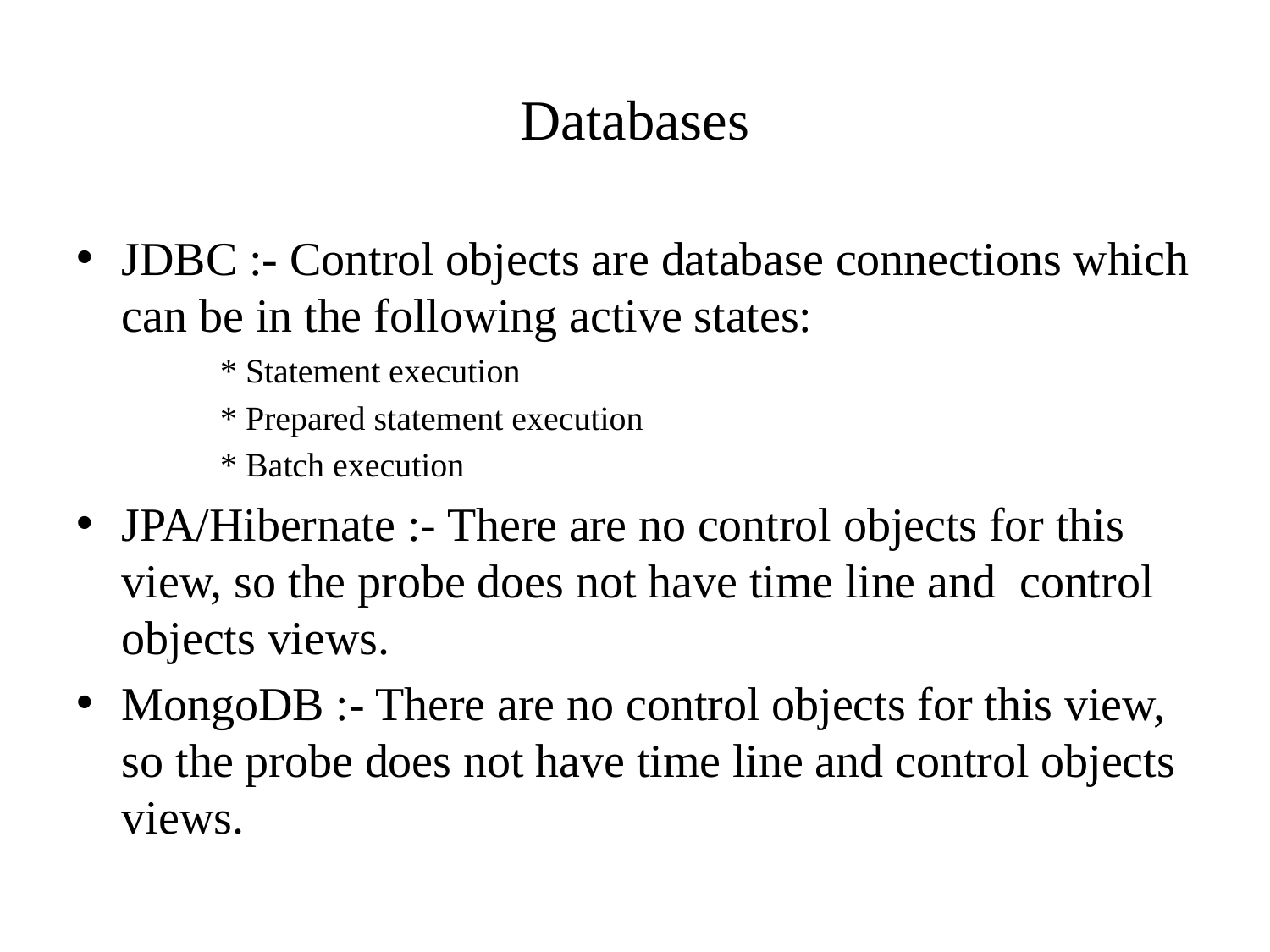

# Databases
JDBC :- Control objects are database connections which can be in the following active states:
                 * Statement execution
                 * Prepared statement execution
                 * Batch execution
JPA/Hibernate :- There are no control objects for this view, so the probe does not have time line and  control objects views.
MongoDB :- There are no control objects for this view, so the probe does not have time line and control objects views.